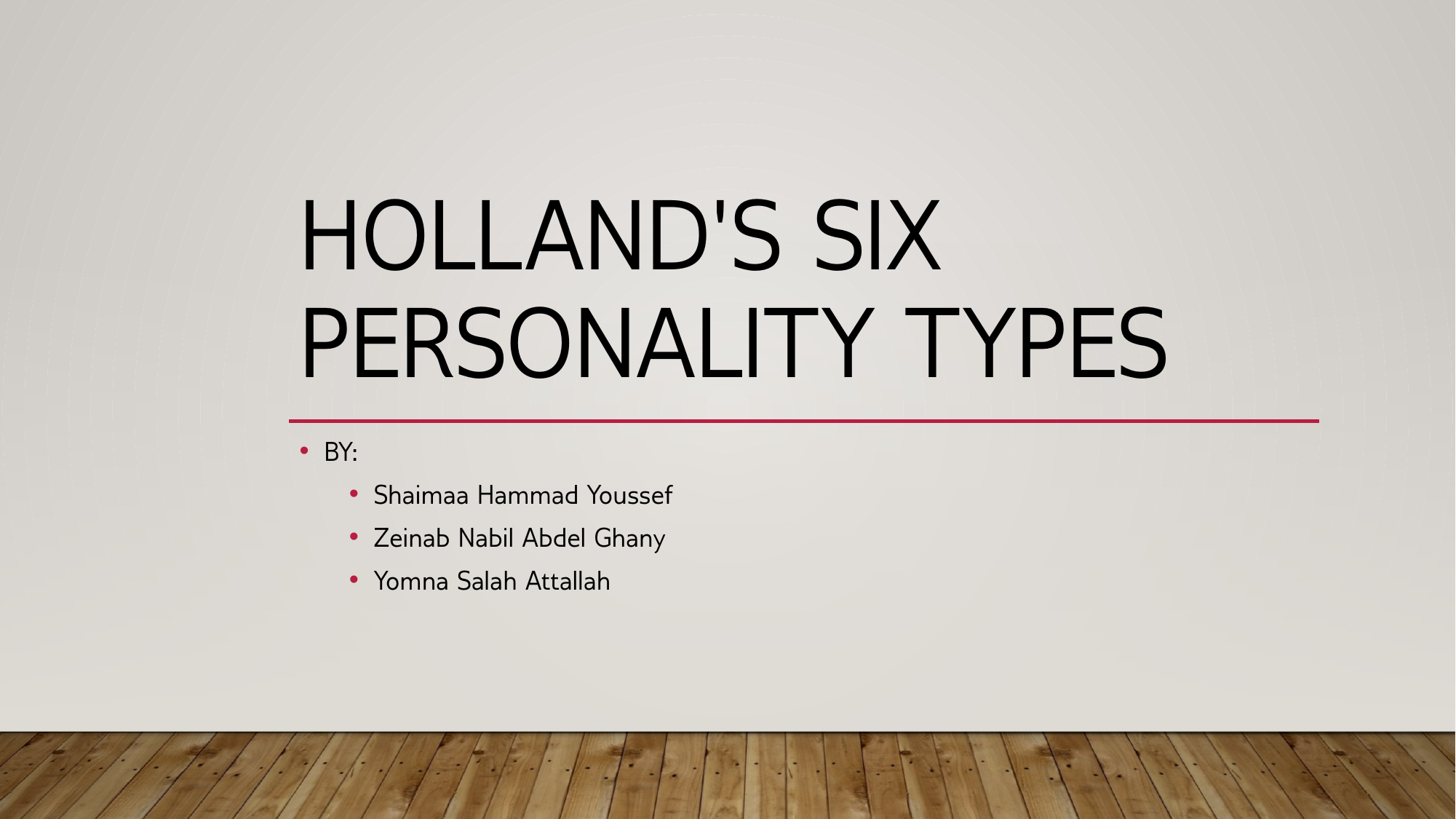

# Holland's six personality types
By:
Shaimaa Hammad Youssef
Zeinab Nabil Abdel Ghany
Yomna Salah Attallah